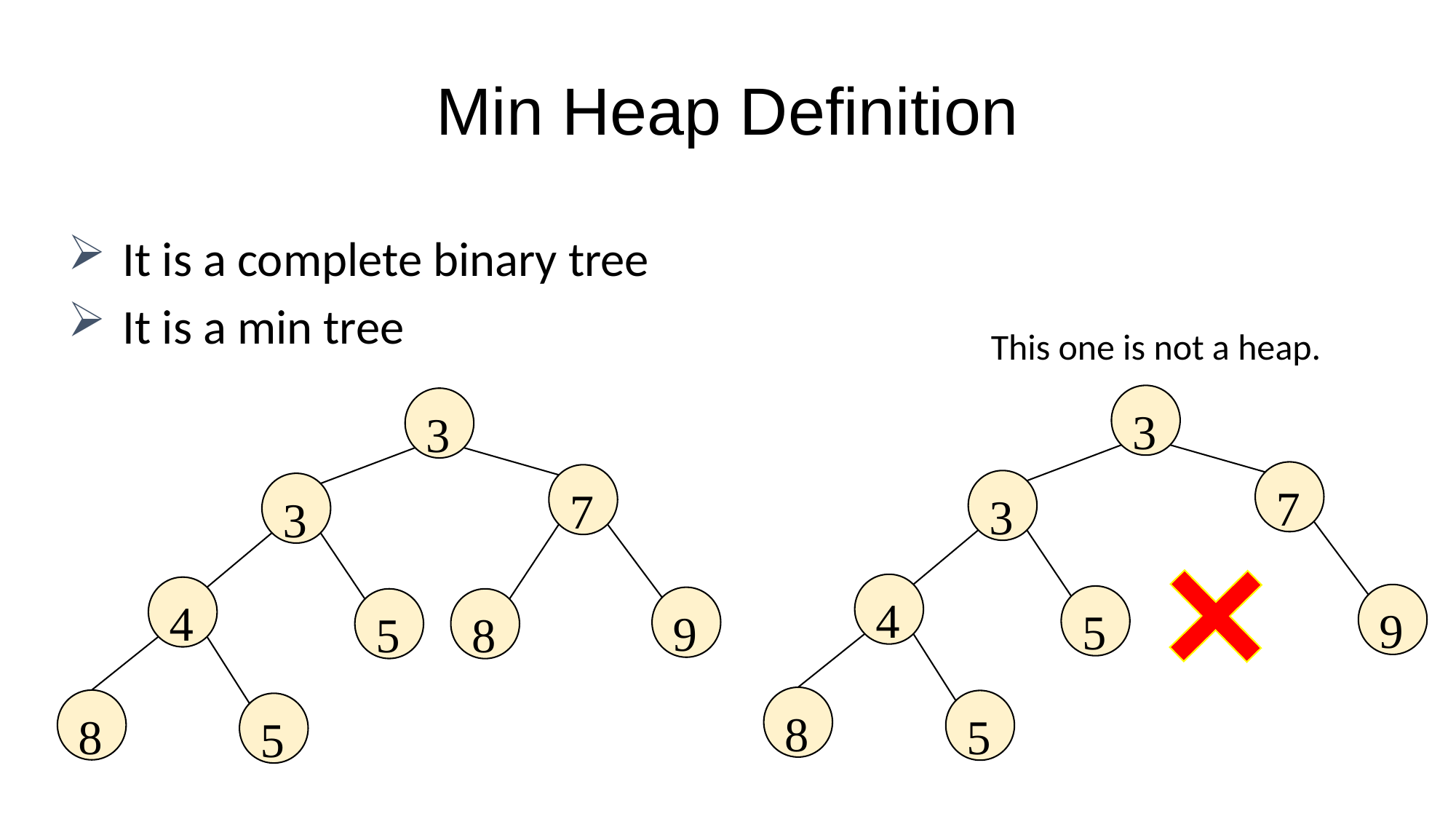

# Min Heap Definition
It is a complete binary tree
It is a min tree
This one is not a heap.
3
3
7
7
3
3

4
4
9
5
9
5
8
8
8
5
5